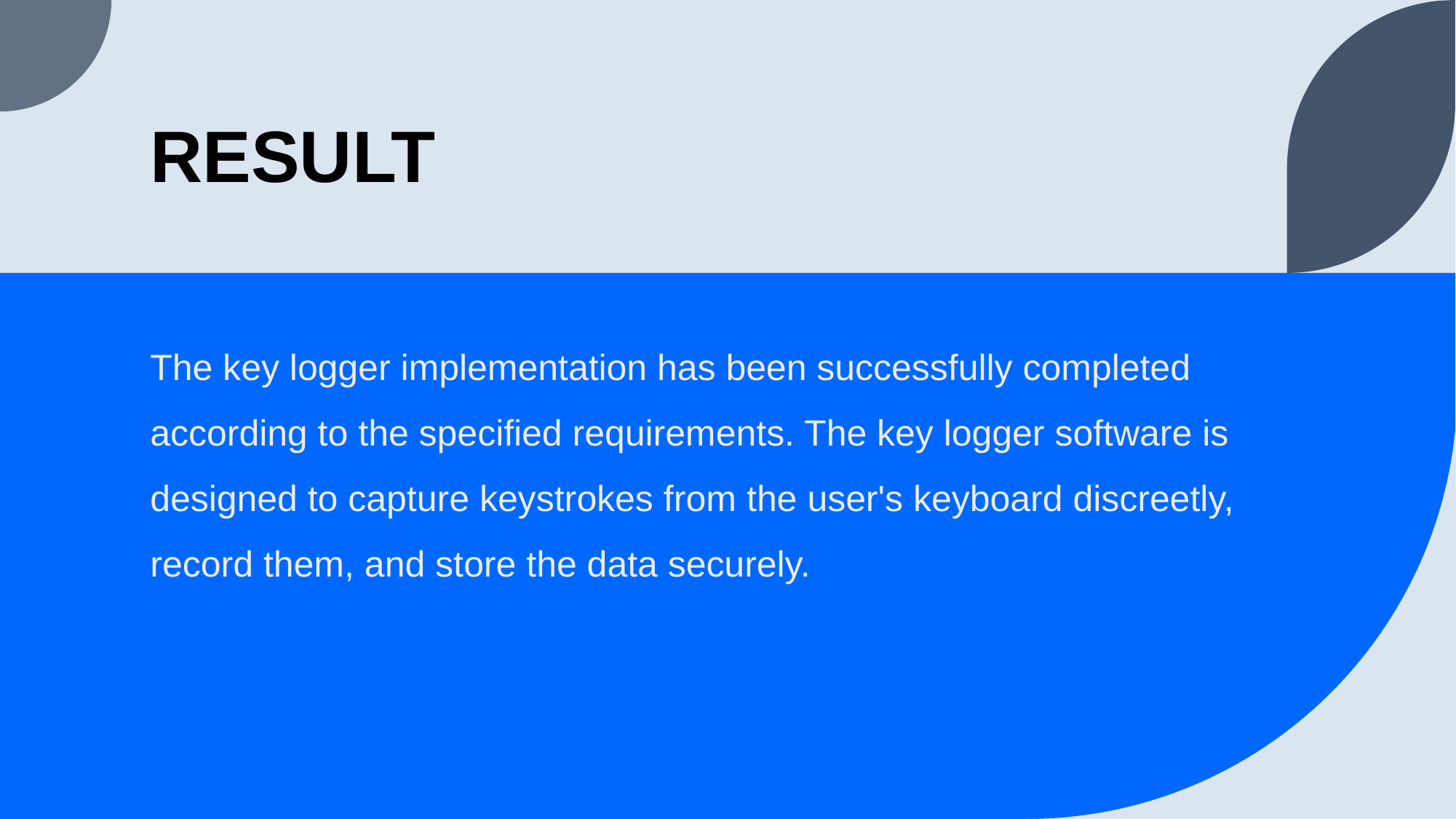

# RESULT
The key logger implementation has been successfully completed according to the specified requirements. The key logger software is designed to capture keystrokes from the user's keyboard discreetly, record them, and store the data securely.